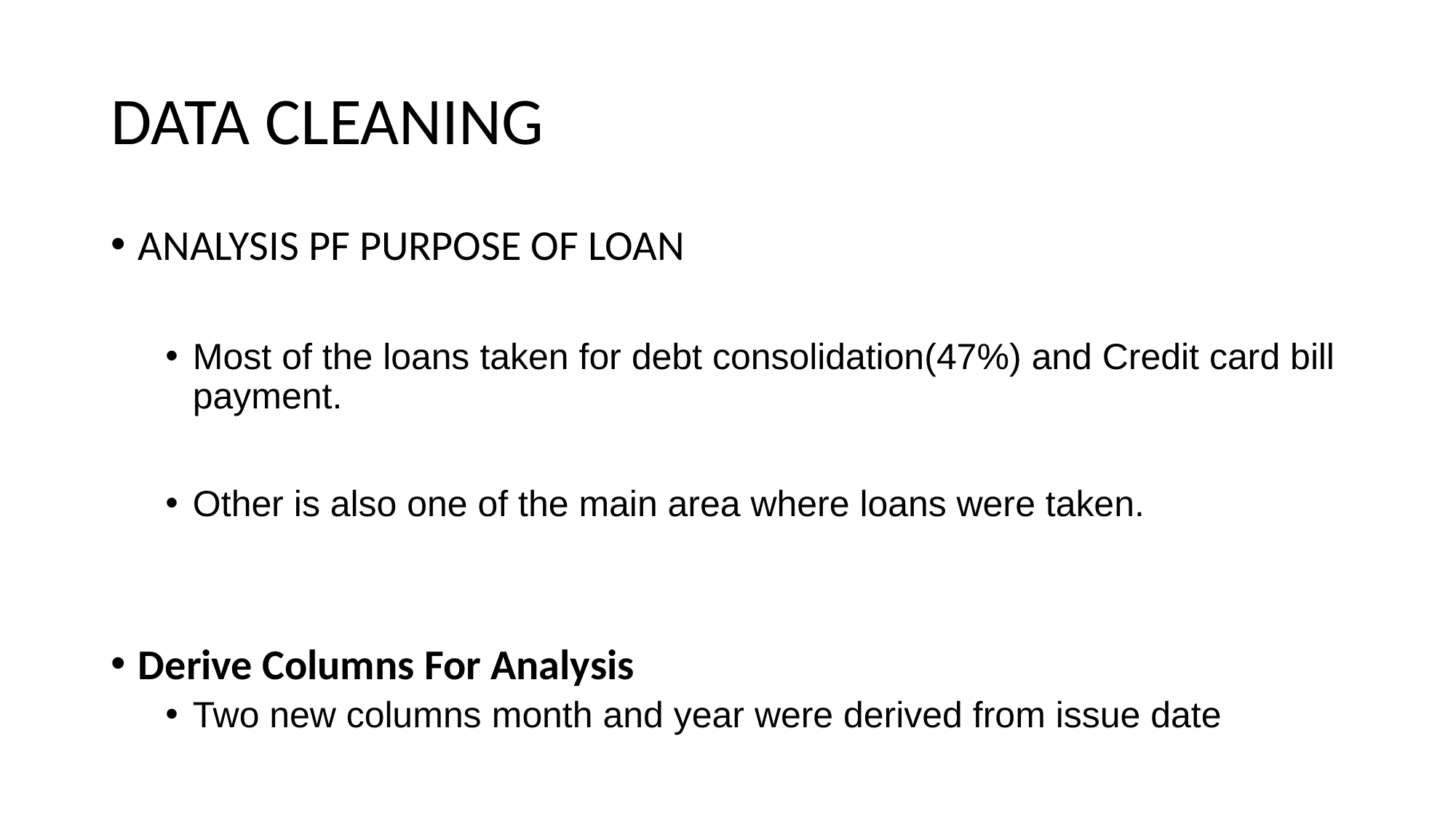

# DATA CLEANING
ANALYSIS PF PURPOSE OF LOAN

Most of the loans taken for debt consolidation(47%) and Credit card bill payment.

Other is also one of the main area where loans were taken.

Derive Columns For Analysis
Two new columns month and year were derived from issue date